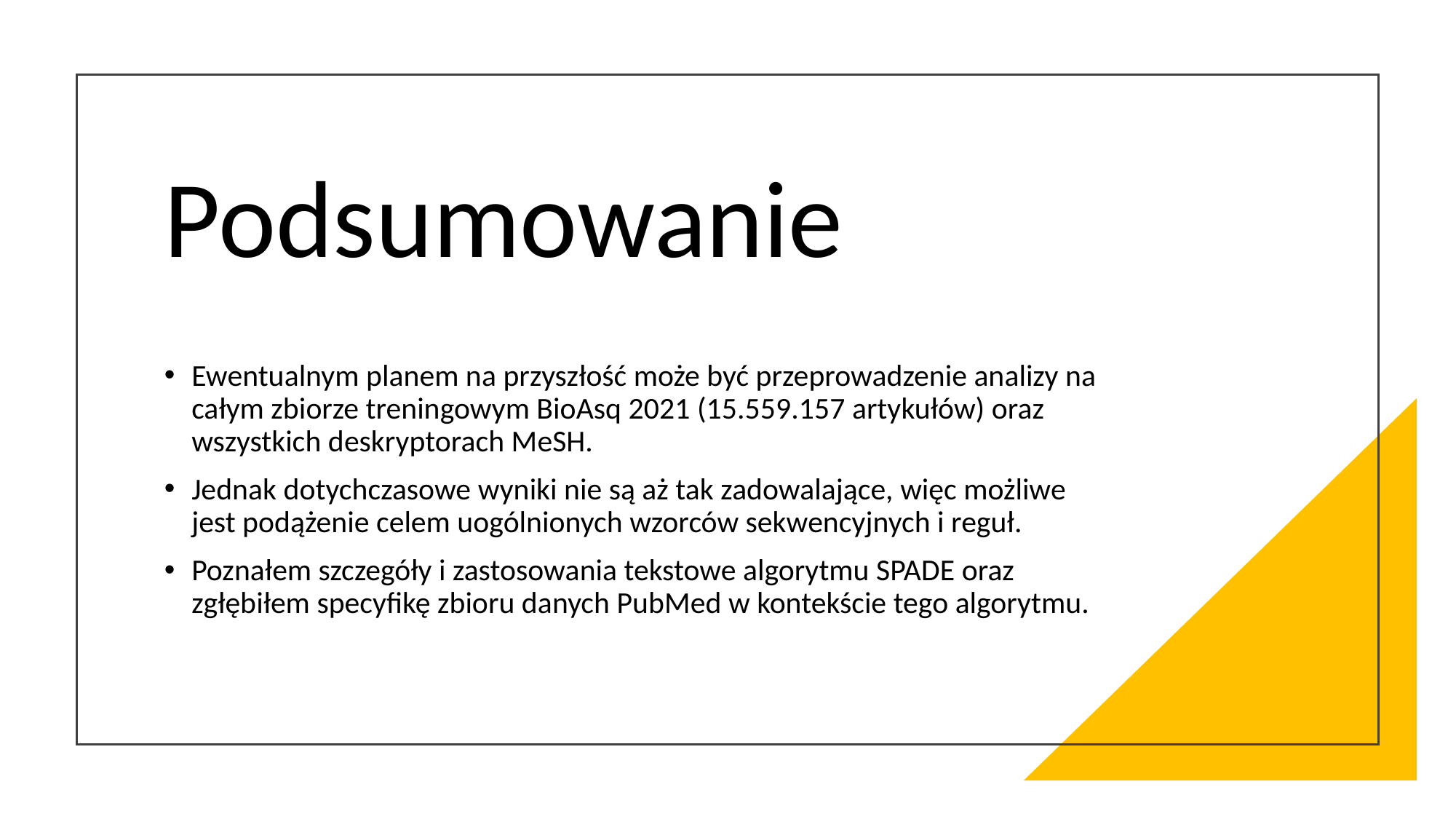

# Podsumowanie
Ewentualnym planem na przyszłość może być przeprowadzenie analizy na całym zbiorze treningowym BioAsq 2021 (15.559.157 artykułów) oraz wszystkich deskryptorach MeSH.
Jednak dotychczasowe wyniki nie są aż tak zadowalające, więc możliwe jest podążenie celem uogólnionych wzorców sekwencyjnych i reguł.
Poznałem szczegóły i zastosowania tekstowe algorytmu SPADE oraz zgłębiłem specyfikę zbioru danych PubMed w kontekście tego algorytmu.